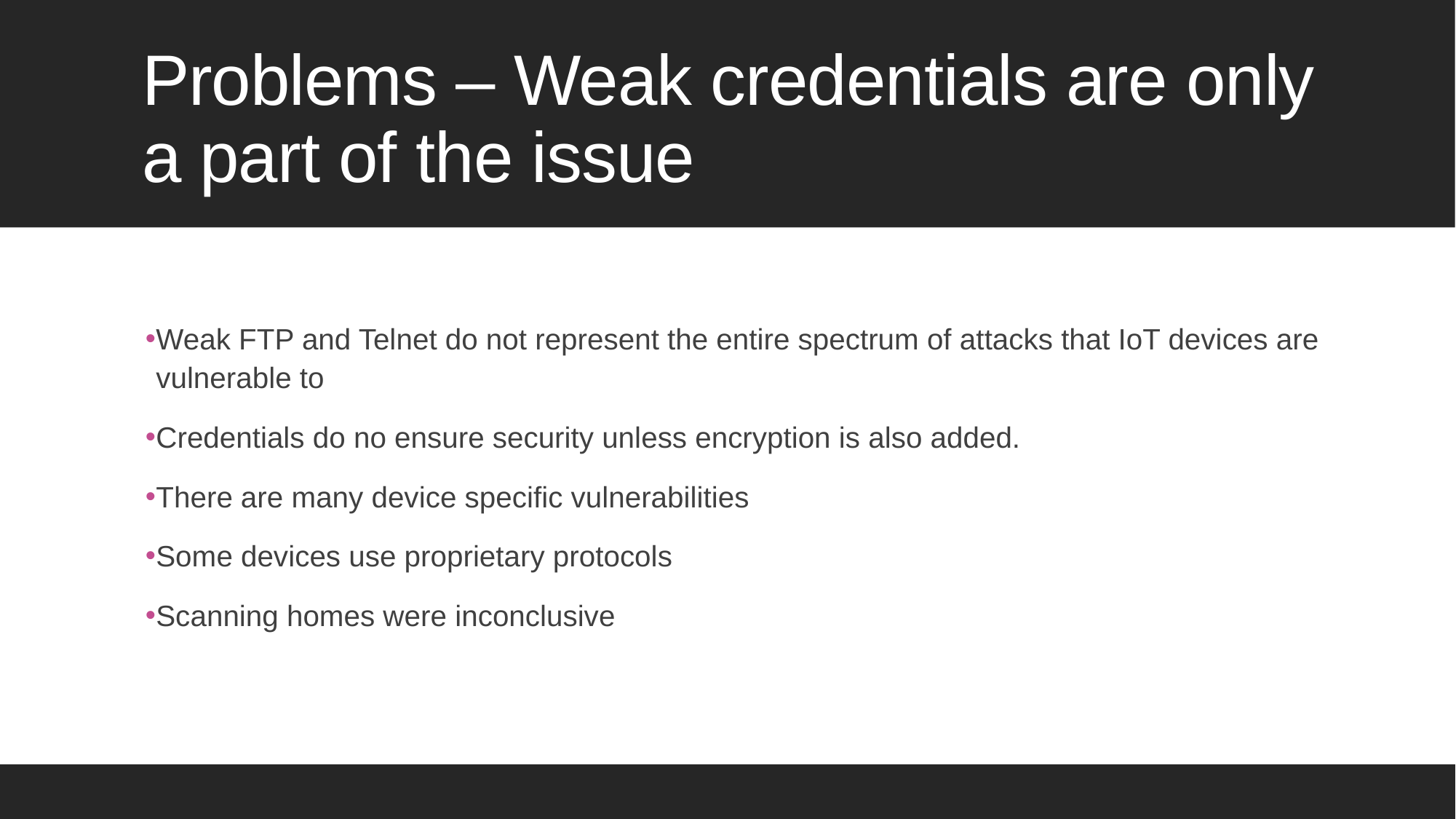

# Problems – Weak credentials are only a part of the issue
Weak FTP and Telnet do not represent the entire spectrum of attacks that IoT devices are vulnerable to
Credentials do no ensure security unless encryption is also added.
There are many device specific vulnerabilities
Some devices use proprietary protocols
Scanning homes were inconclusive

30